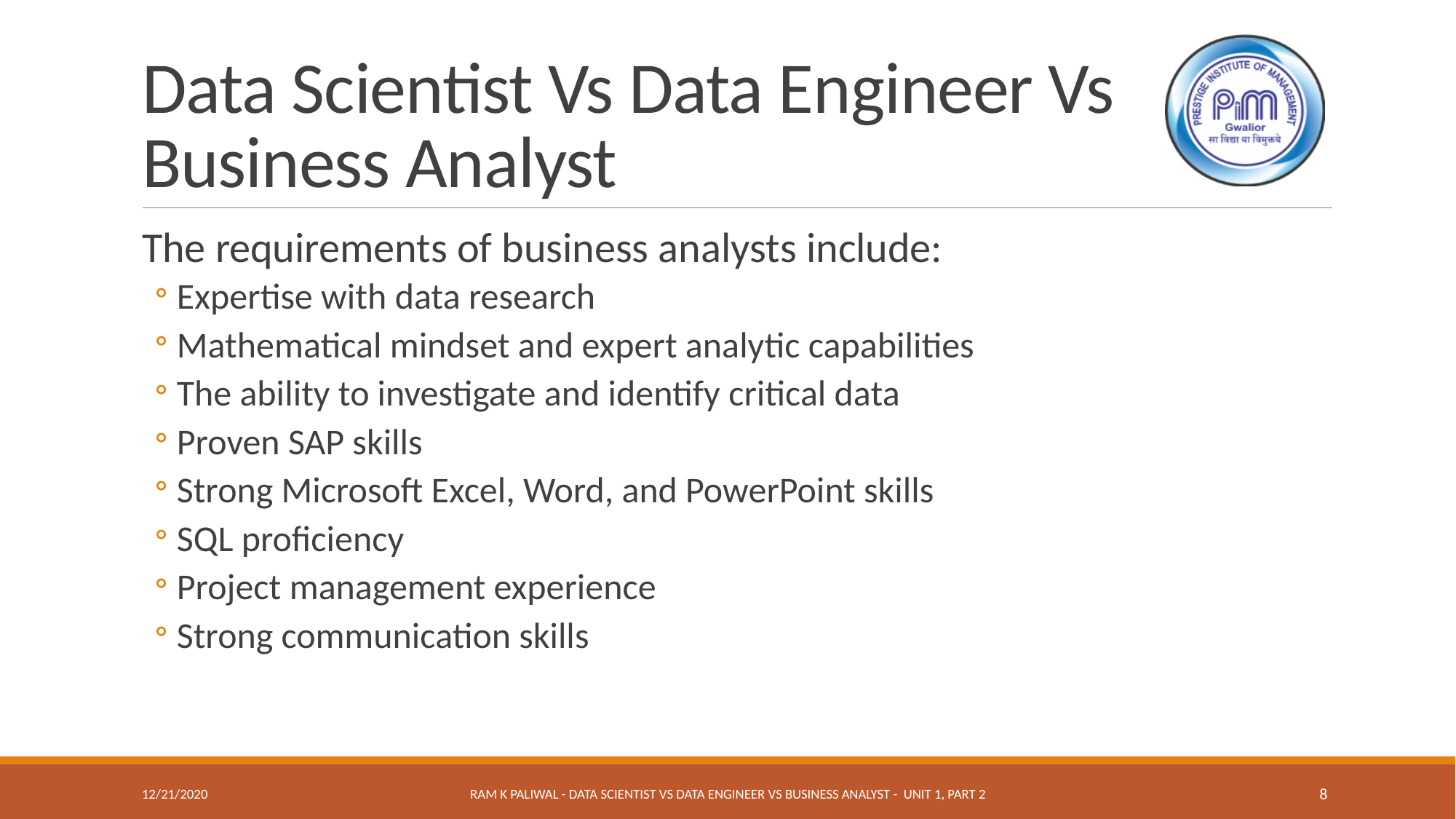

# Data Scientist Vs Data Engineer Vs Business Analyst
The requirements of business analysts include:
Expertise with data research
Mathematical mindset and expert analytic capabilities
The ability to investigate and identify critical data
Proven SAP skills
Strong Microsoft Excel, Word, and PowerPoint skills
SQL proficiency
Project management experience
Strong communication skills

12/21/2020
Ram K Paliwal - Data Scientist Vs Data Engineer Vs Business Analyst -  Unit 1, Part 2
8